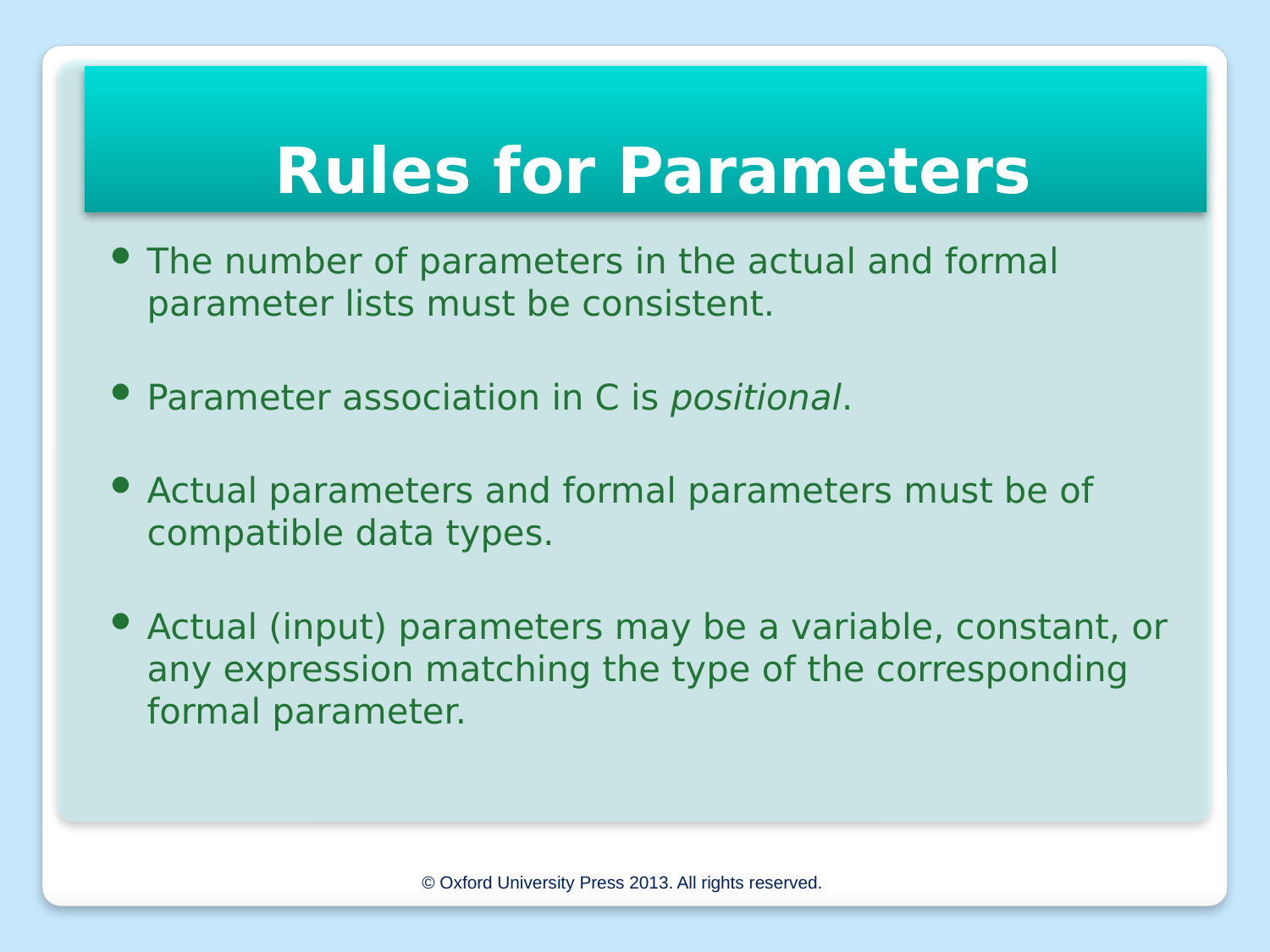

# Rules for Parameters
The number of parameters in the actual and formal parameter lists must be consistent.

Parameter association in C is positional.

Actual parameters and formal parameters must be of compatible data types.

Actual (input) parameters may be a variable, constant, or any expression matching the type of the corresponding formal parameter.
© Oxford University Press 2013. All rights reserved.